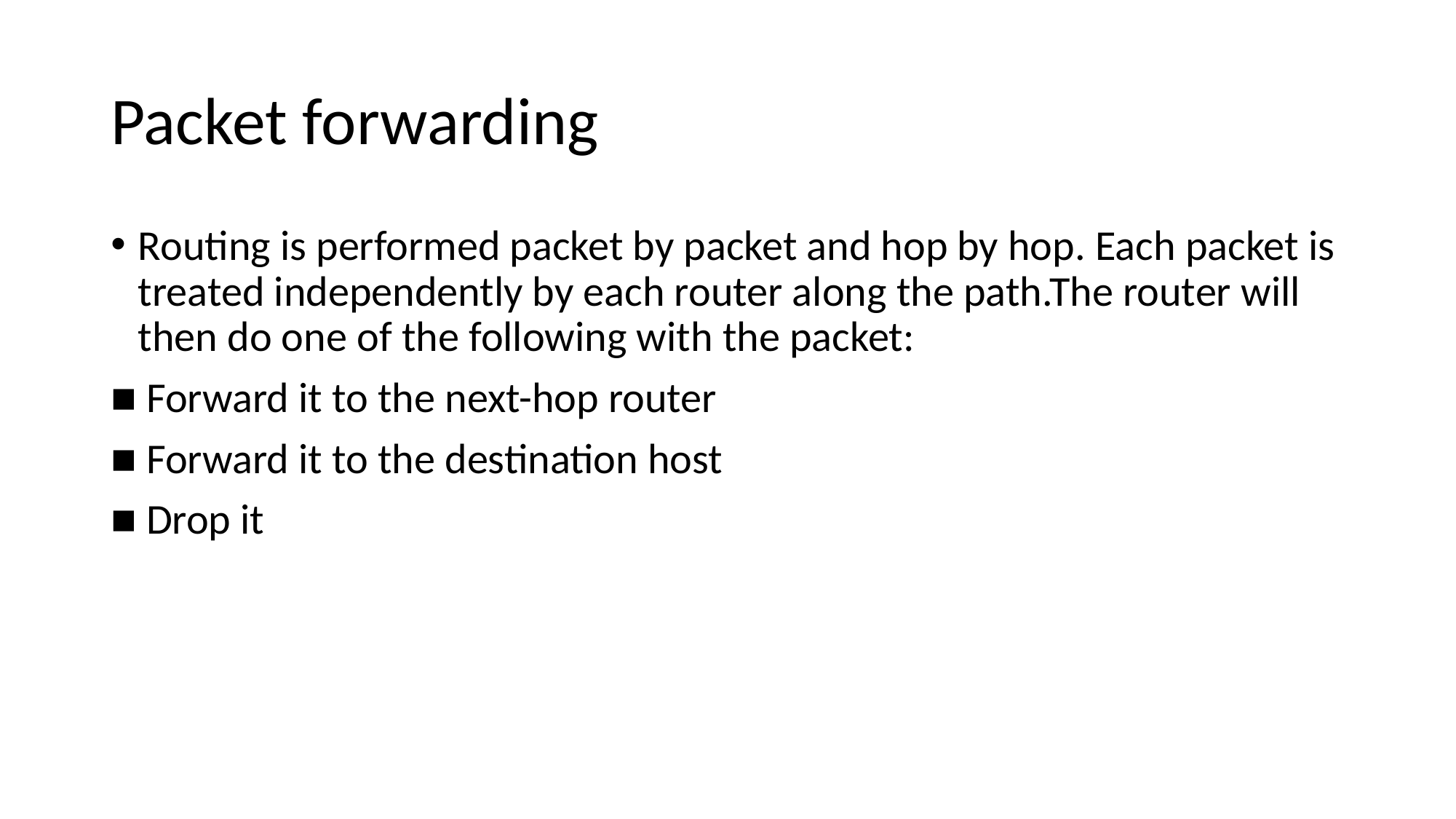

# Packet forwarding
Routing is performed packet by packet and hop by hop. Each packet is treated independently by each router along the path.The router will then do one of the following with the packet:
■ Forward it to the next-hop router
■ Forward it to the destination host
■ Drop it